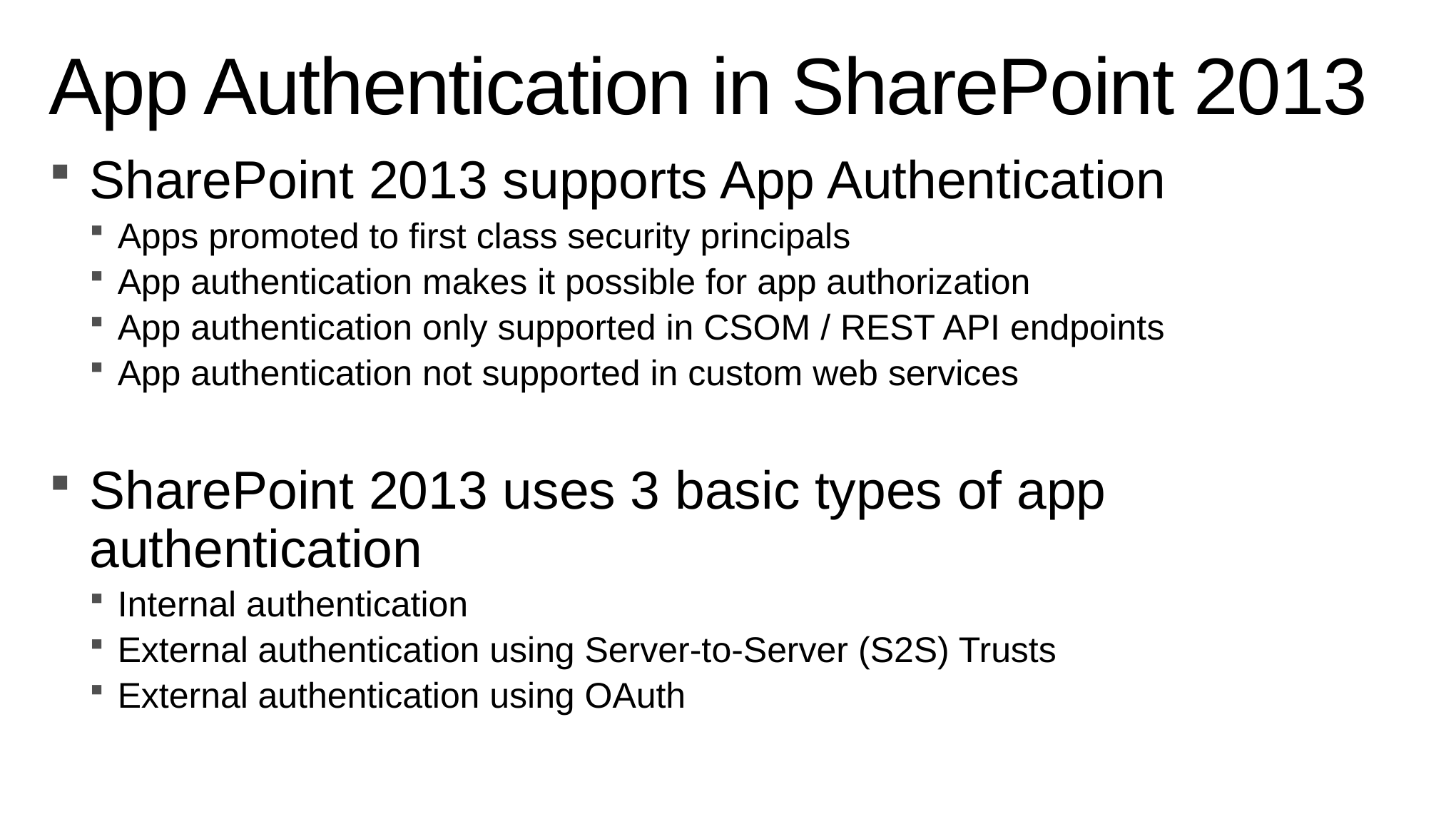

# App Authentication in SharePoint 2013
SharePoint 2013 supports App Authentication
Apps promoted to first class security principals
App authentication makes it possible for app authorization
App authentication only supported in CSOM / REST API endpoints
App authentication not supported in custom web services

SharePoint 2013 uses 3 basic types of app authentication
Internal authentication
External authentication using Server-to-Server (S2S) Trusts
External authentication using OAuth